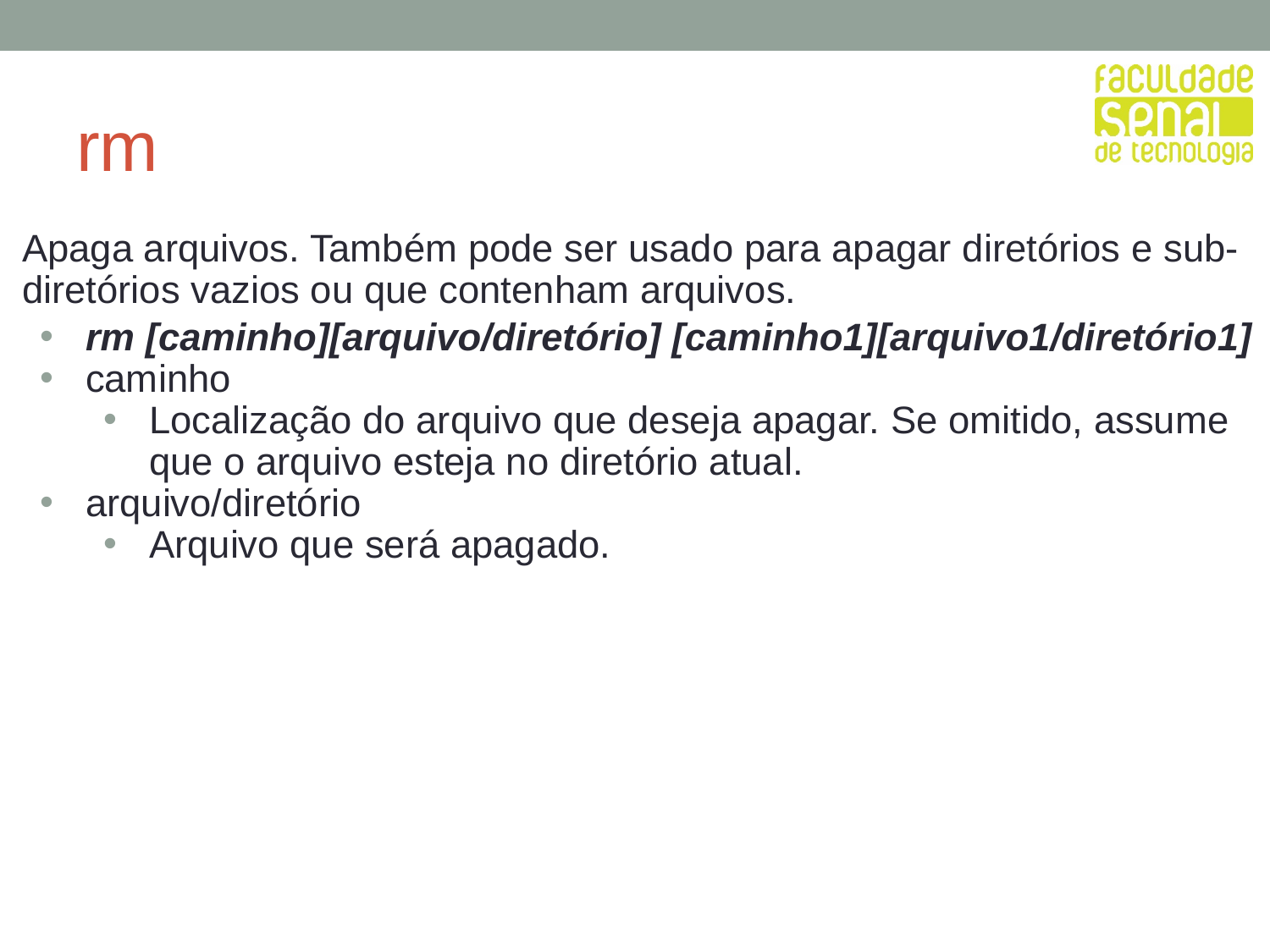

# rm
Apaga arquivos. Também pode ser usado para apagar diretórios e sub-diretórios vazios ou que contenham arquivos.
rm [caminho][arquivo/diretório] [caminho1][arquivo1/diretório1]
caminho
Localização do arquivo que deseja apagar. Se omitido, assume que o arquivo esteja no diretório atual.
arquivo/diretório
Arquivo que será apagado.